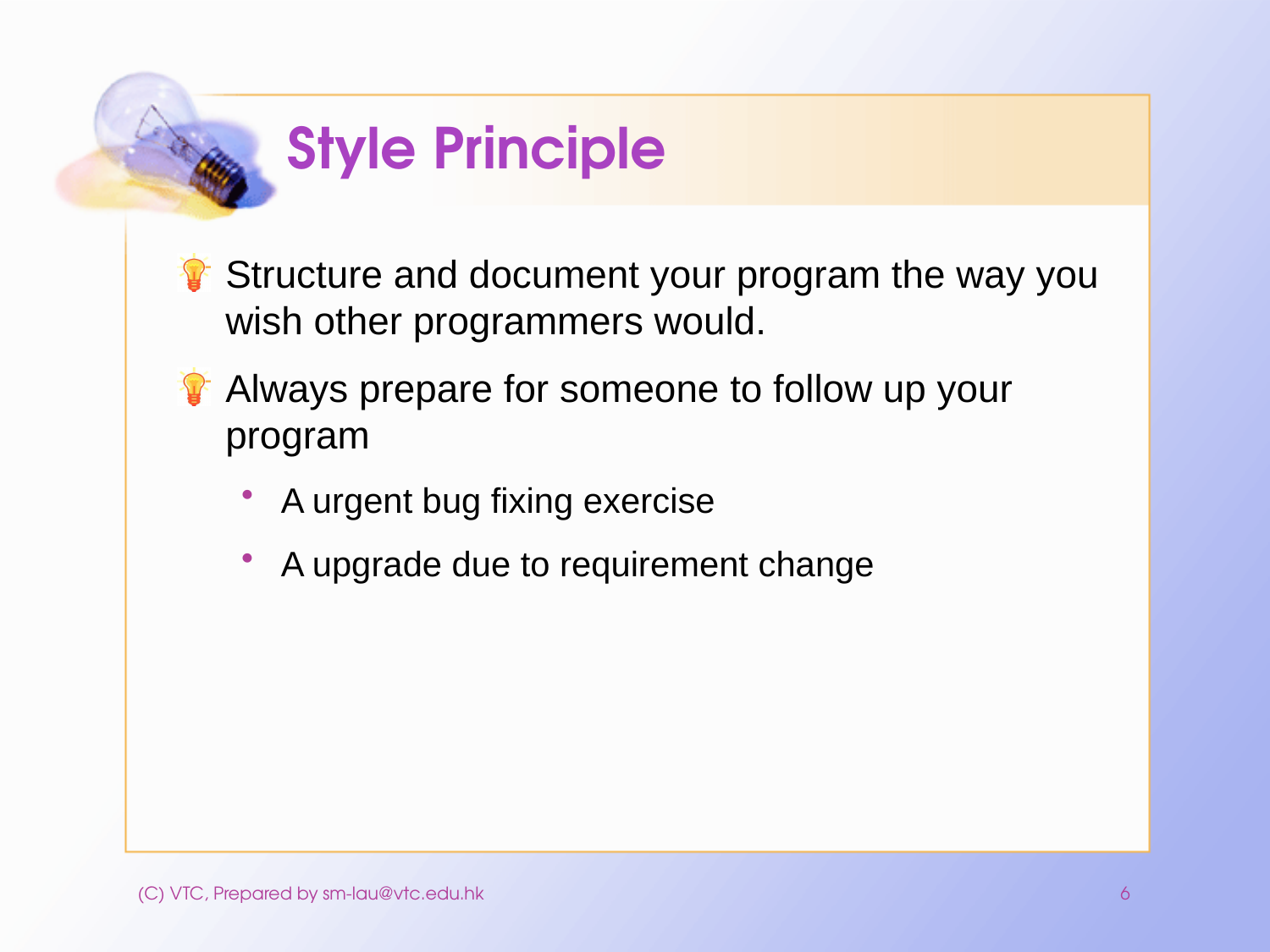

# Style Principle
Structure and document your program the way you wish other programmers would.
Always prepare for someone to follow up your program
A urgent bug fixing exercise
A upgrade due to requirement change

(C) VTC, Prepared by sm-lau@vtc.edu.hk
6